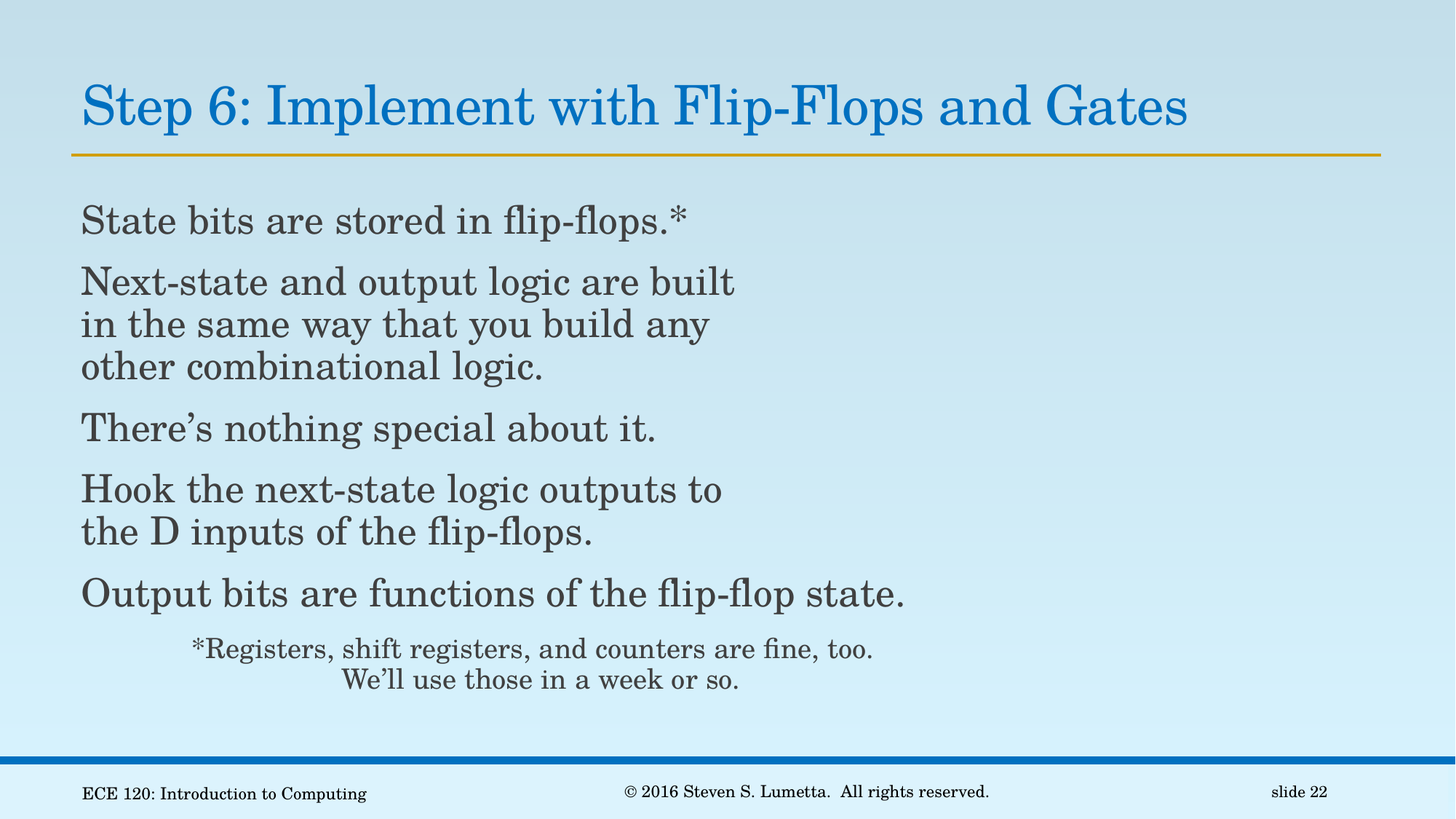

# Step 6: Implement with Flip-Flops and Gates
State bits are stored in flip-flops.*
Next-state and output logic are built
in the same way that you build any
other combinational logic.
There’s nothing special about it.
Hook the next-state logic outputs to
the D inputs of the flip-flops.
Output bits are functions of the flip-flop state.
*Registers, shift registers, and counters are fine, too.
We’ll use those in a week or so.

ECE 120: Introduction to Computing
© 2016 Steven S. Lumetta.  All rights reserved.
slide 22